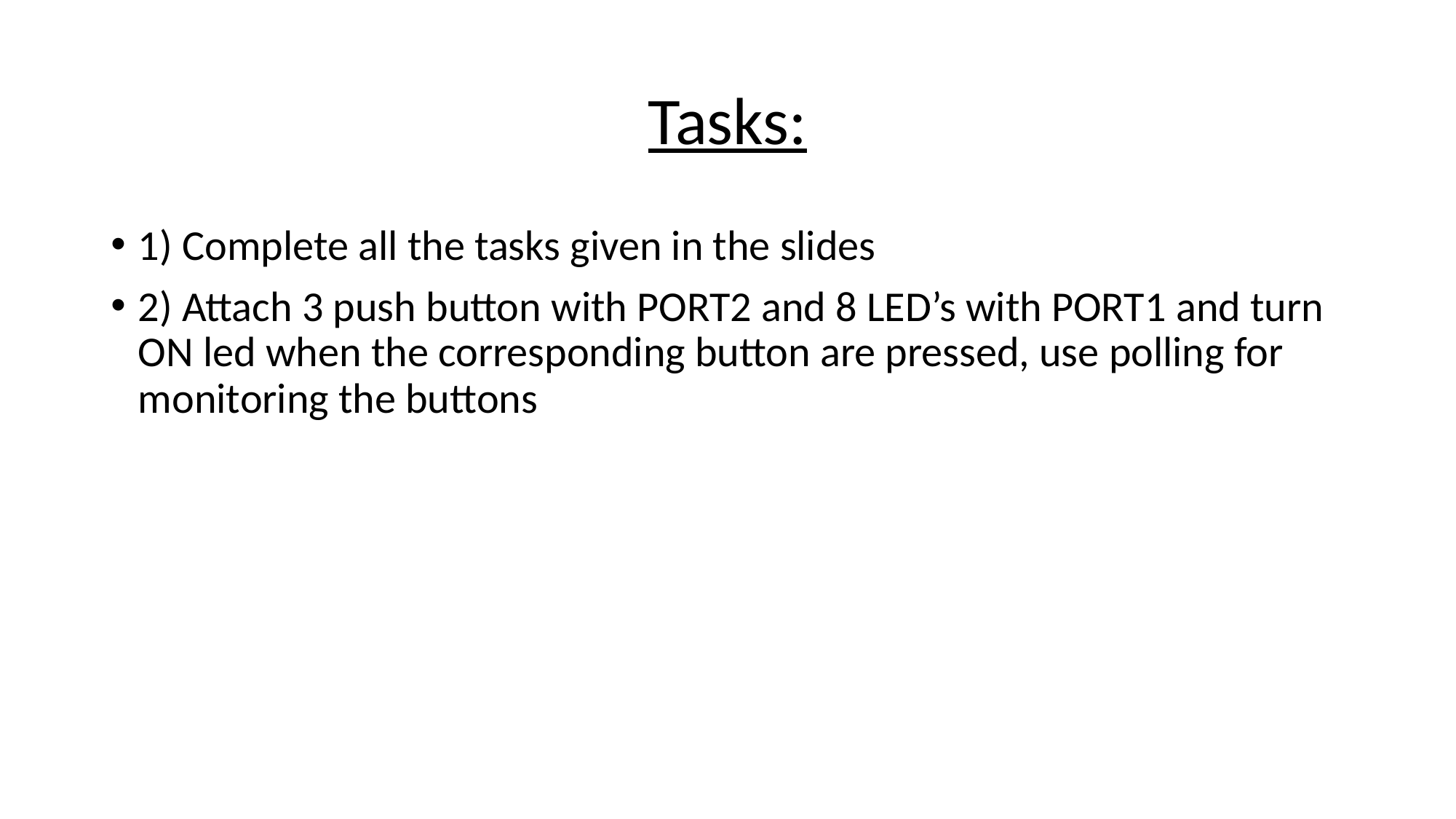

# Tasks:
1) Complete all the tasks given in the slides
2) Attach 3 push button with PORT2 and 8 LED’s with PORT1 and turn ON led when the corresponding button are pressed, use polling for monitoring the buttons